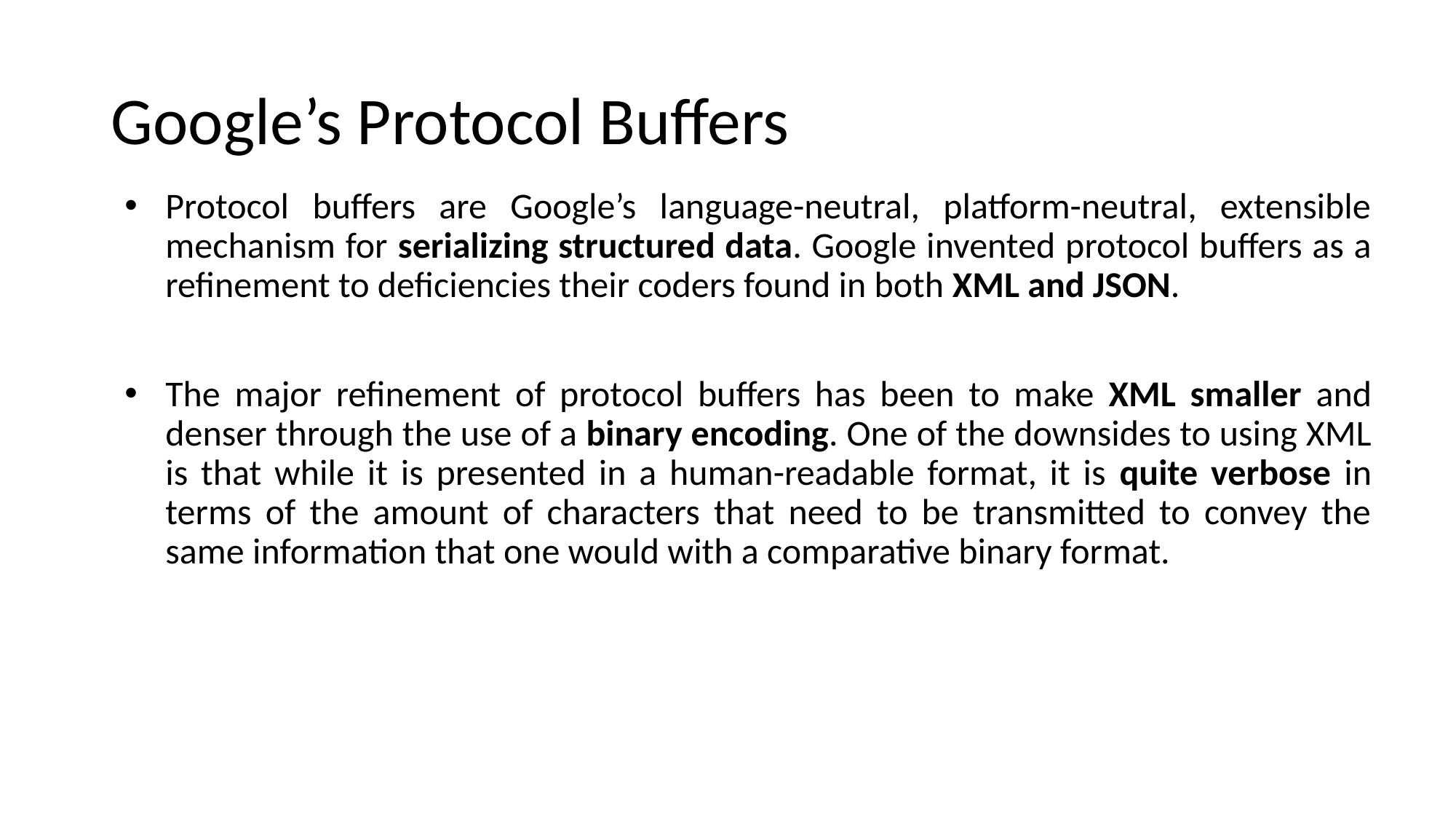

# Google’s Protocol Buffers
Protocol buffers are Google’s language-neutral, platform-neutral, extensible mechanism for serializing structured data. Google invented protocol buffers as a refinement to deficiencies their coders found in both XML and JSON.

The major refinement of protocol buffers has been to make XML smaller and denser through the use of a binary encoding. One of the downsides to using XML is that while it is presented in a human-readable format, it is quite verbose in terms of the amount of characters that need to be transmitted to convey the same information that one would with a comparative binary format.